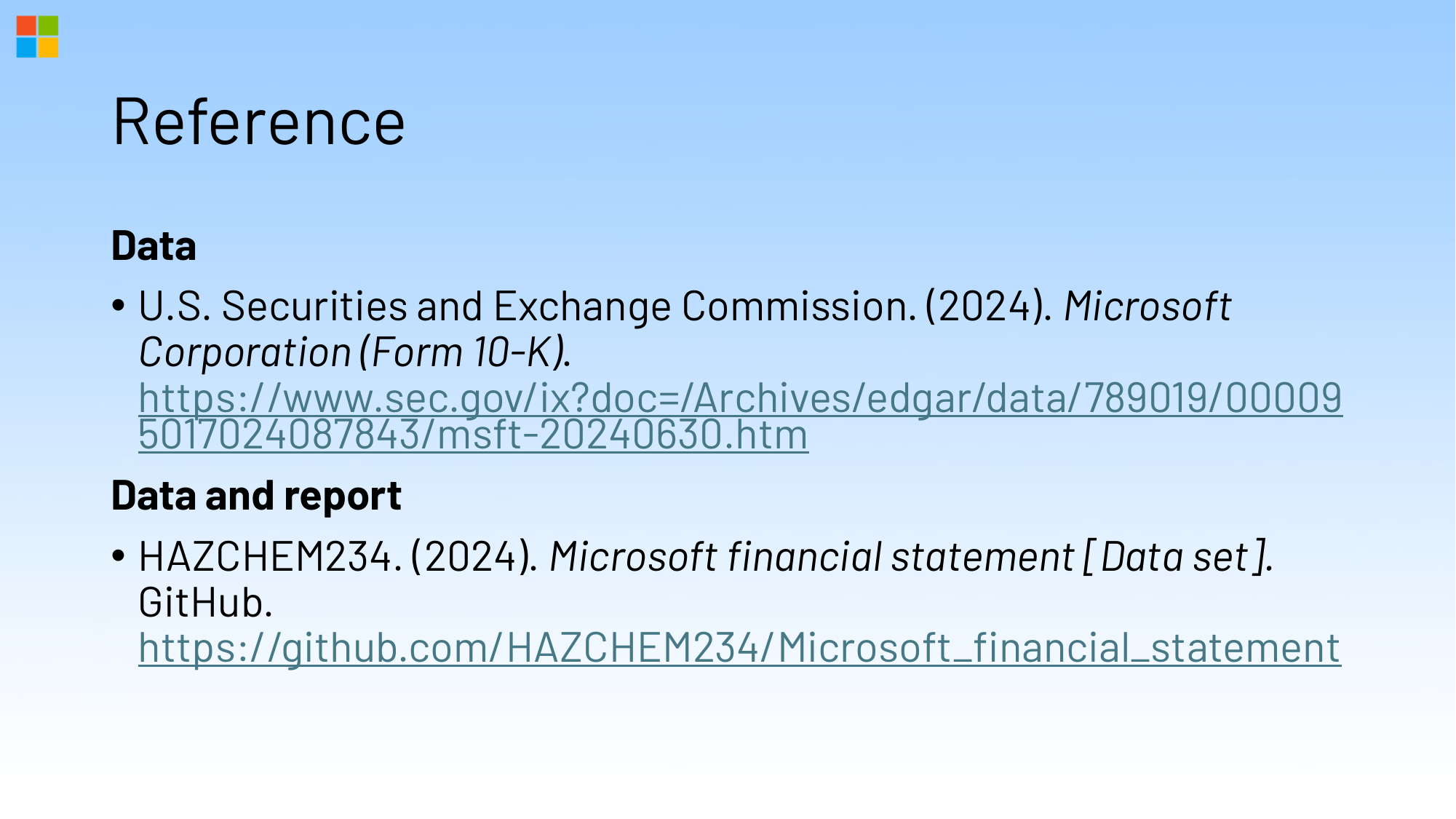

# Reference
Data
U.S. Securities and Exchange Commission. (2024). Microsoft Corporation (Form 10-K). https://www.sec.gov/ix?doc=/Archives/edgar/data/789019/000095017024087843/msft-20240630.htm
Data and report
HAZCHEM234. (2024). Microsoft financial statement [Data set]. GitHub. https://github.com/HAZCHEM234/Microsoft_financial_statement